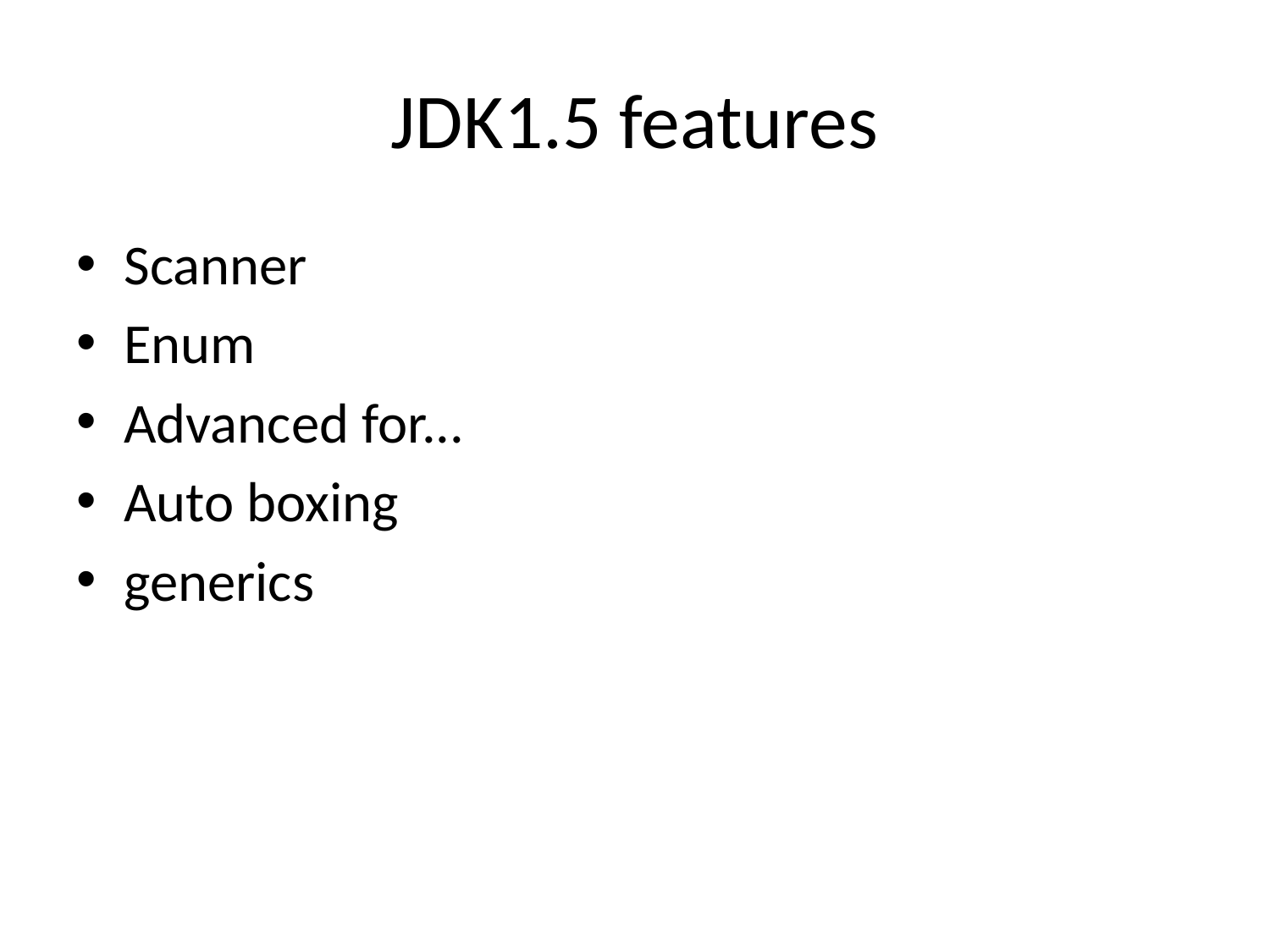

# JDK1.5 features
Scanner
Enum
Advanced for...
Auto boxing
generics